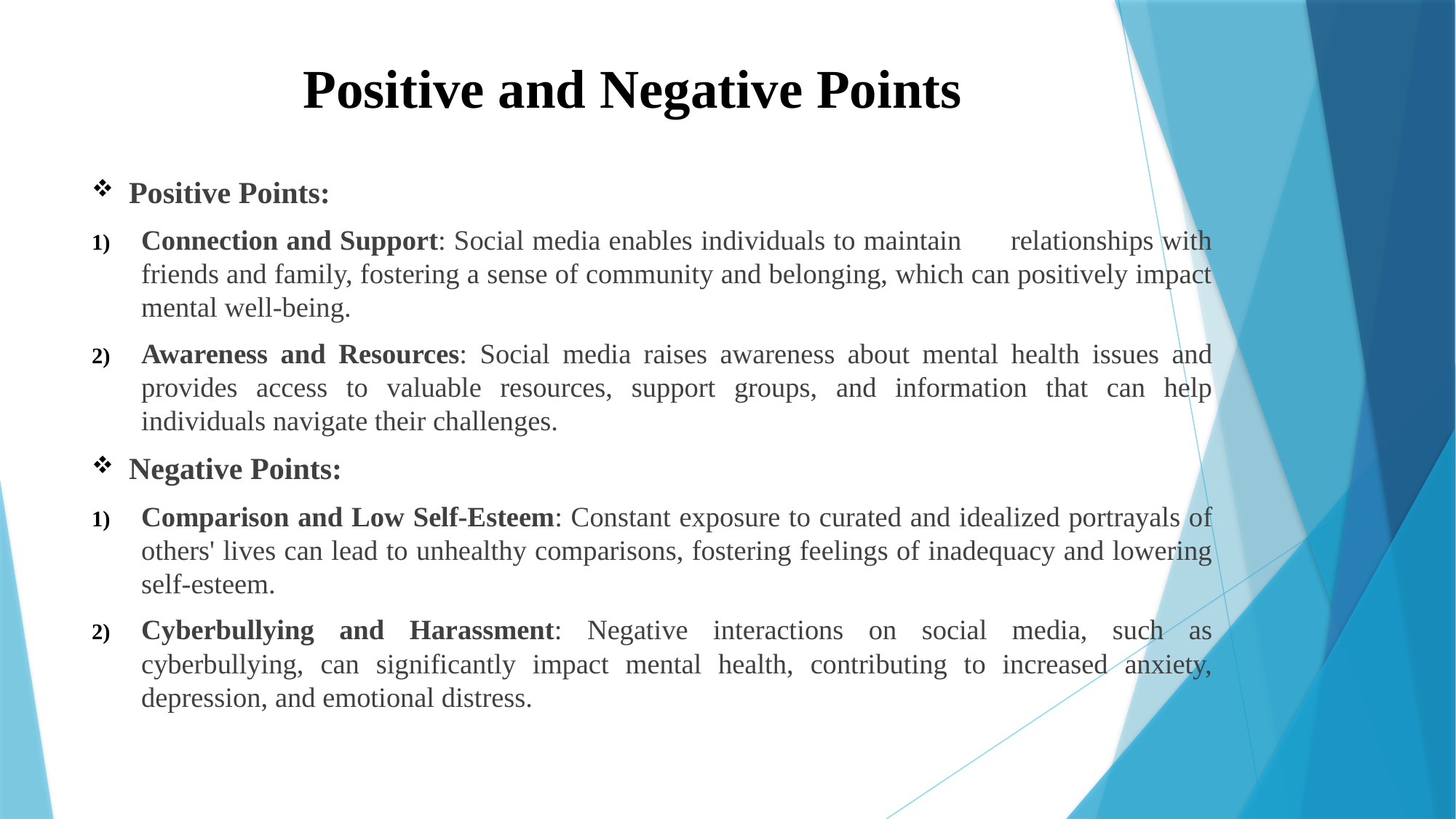

# Positive and Negative Points
Positive Points:
Connection and Support: Social media enables individuals to maintain      relationships with friends and family, fostering a sense of community and belonging, which can positively impact mental well-being.
Awareness and Resources: Social media raises awareness about mental health issues and provides access to valuable resources, support groups, and information that can help individuals navigate their challenges.
Negative Points:
Comparison and Low Self-Esteem: Constant exposure to curated and idealized portrayals of others' lives can lead to unhealthy comparisons, fostering feelings of inadequacy and lowering self-esteem.
Cyberbullying and Harassment: Negative interactions on social media, such as cyberbullying, can significantly impact mental health, contributing to increased anxiety, depression, and emotional distress.